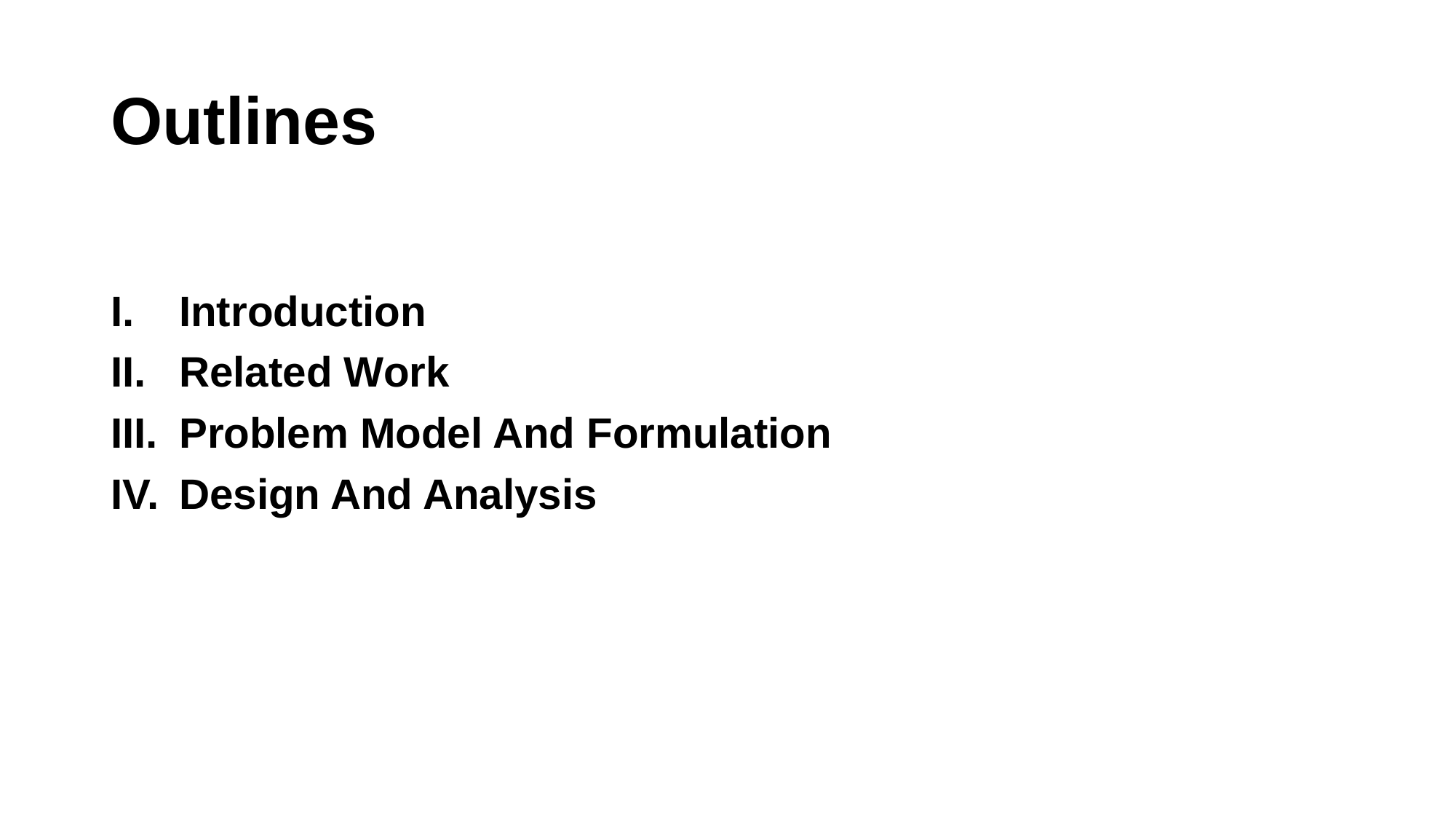

# Outlines

Introduction
Related Work
Problem Model And Formulation
Design And Analysis